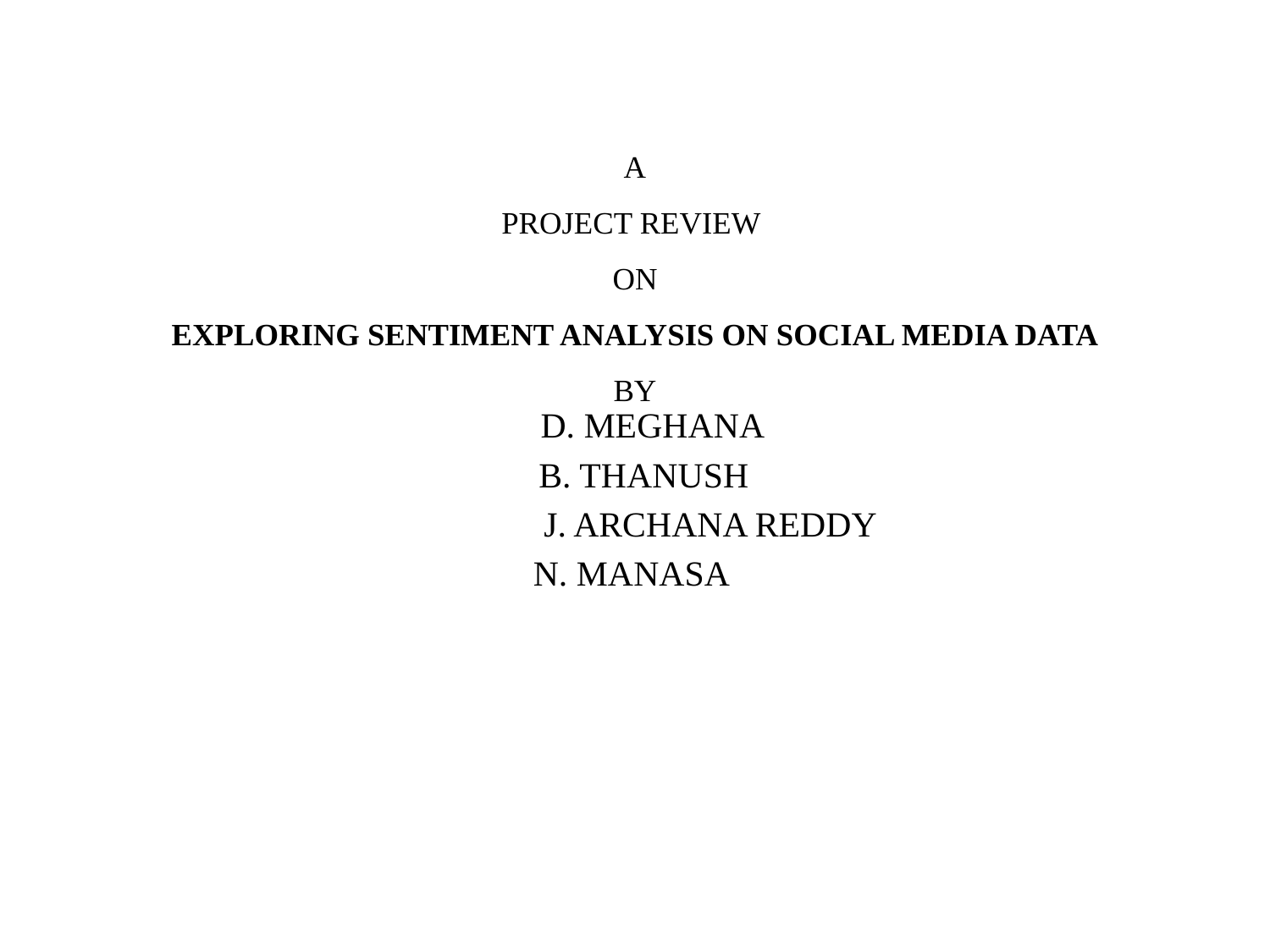

# A PROJECT REVIEW ON EXPLORING SENTIMENT ANALYSIS ON SOCIAL MEDIA DATA BY
    D. MEGHANA
  B. THANUSH
                 J. ARCHANA REDDY
N. MANASA